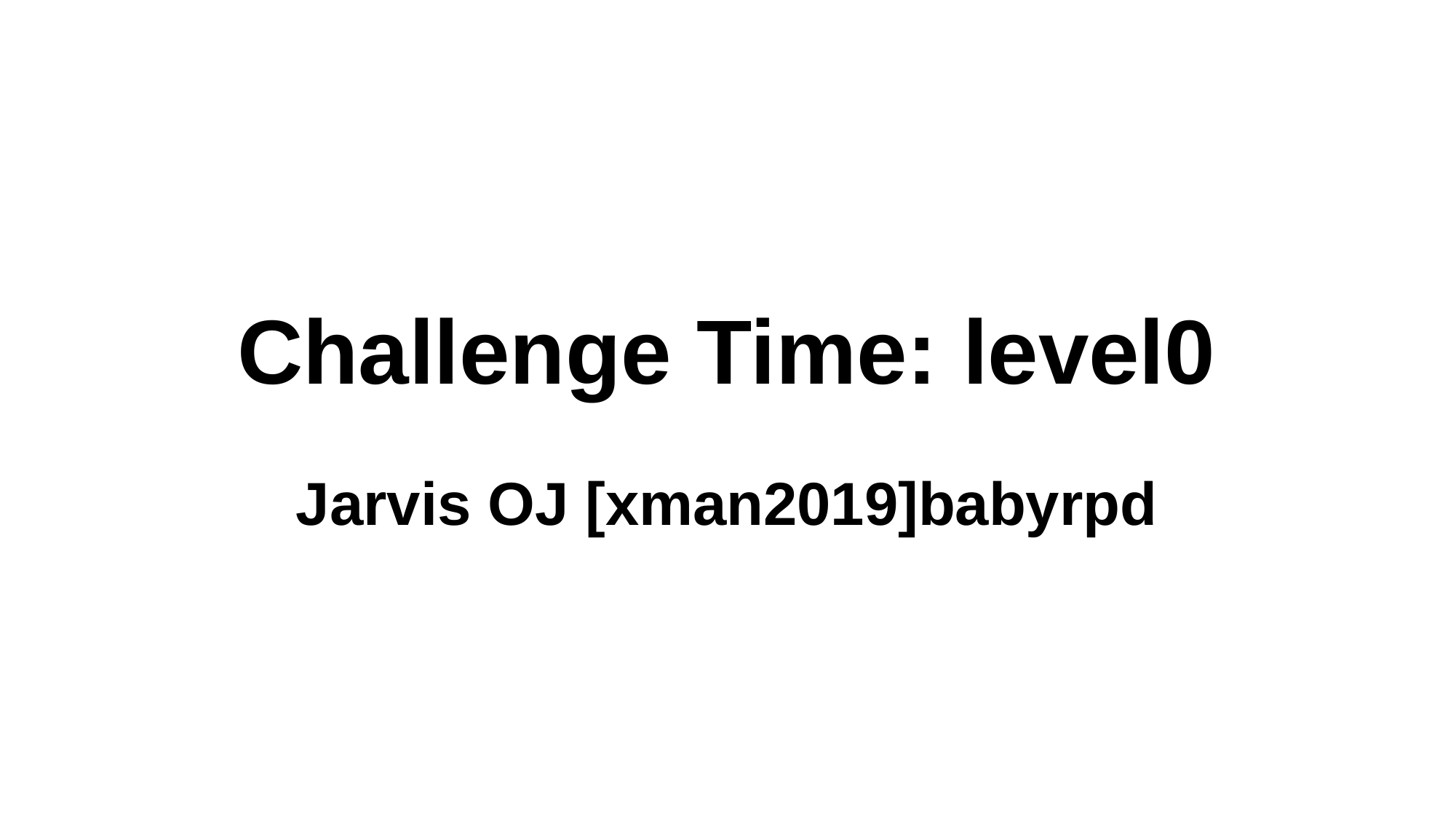

# Challenge Time: level0
Jarvis OJ [xman2019]babyrpd